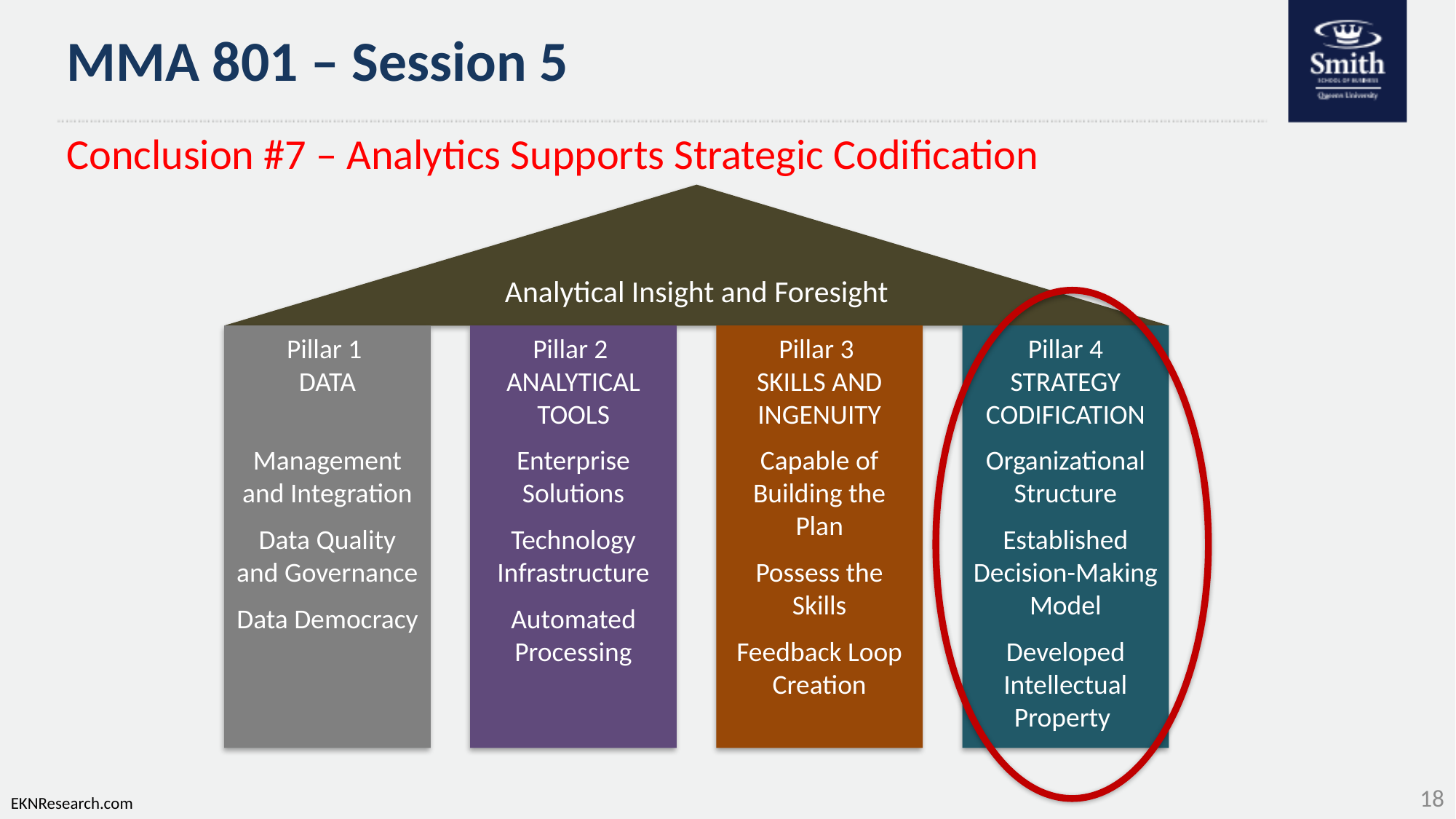

# MMA 801 – Session 5
Conclusion #7 – Analytics Supports Strategic Codification
Analytical Insight and Foresight

Pillar 2
ANALYTICAL TOOLS
Enterprise Solutions
Technology Infrastructure
Automated Processing

Pillar 4
STRATEGY
CODIFICATION
Organizational Structure
Established Decision-Making Model
Developed Intellectual Property
Pillar 1
DATA
Management and Integration
Data Quality and Governance
Data Democracy

Pillar 3
SKILLS AND INGENUITY
Capable of Building the Plan
Possess the Skills
Feedback Loop Creation

18
EKNResearch.com